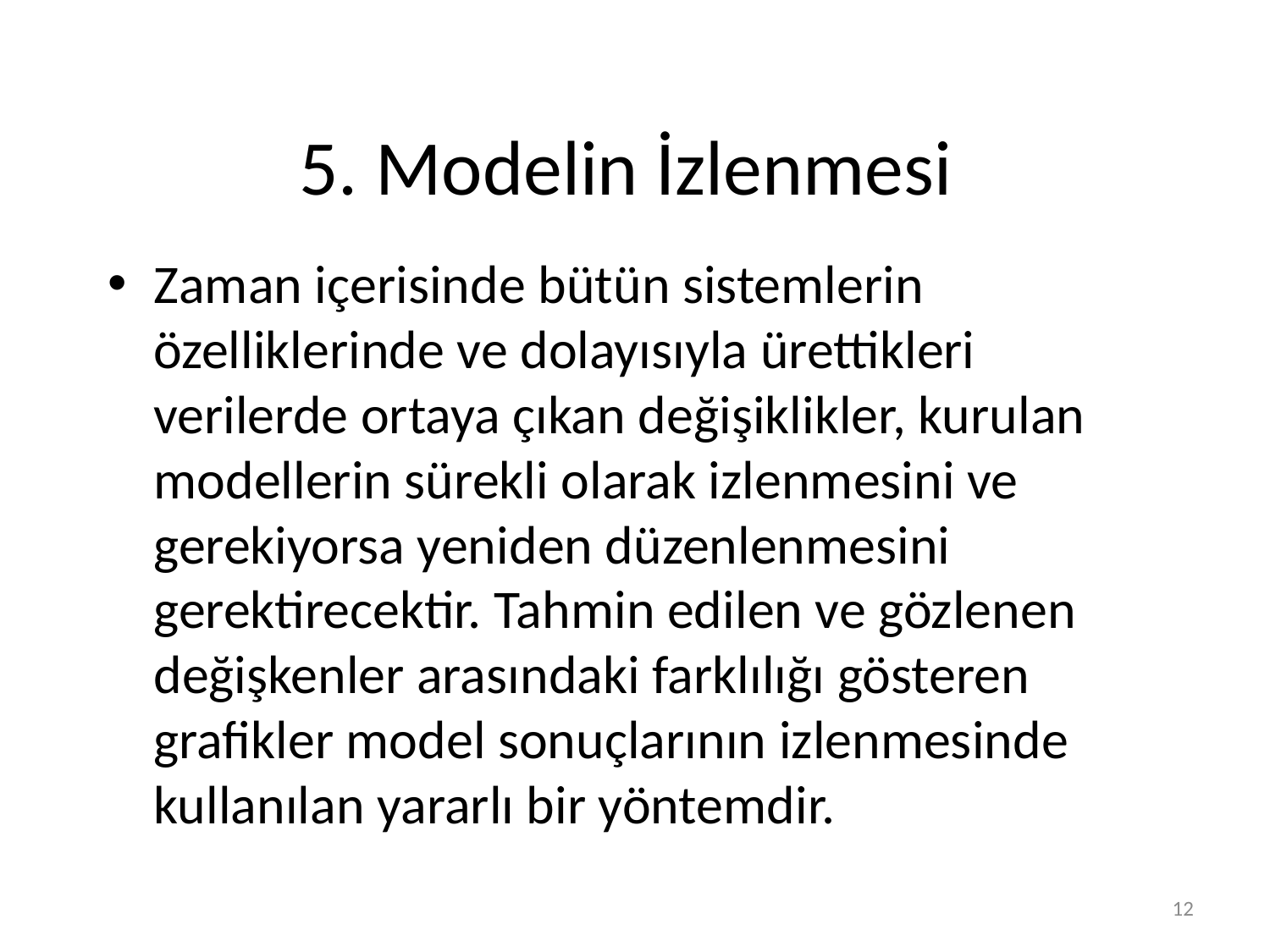

# 5. Modelin İzlenmesi
Zaman içerisinde bütün sistemlerin özelliklerinde ve dolayısıyla ürettikleri verilerde ortaya çıkan değişiklikler, kurulan modellerin sürekli olarak izlenmesini ve gerekiyorsa yeniden düzenlenmesini gerektirecektir. Tahmin edilen ve gözlenen değişkenler arasındaki farklılığı gösteren grafikler model sonuçlarının izlenmesinde kullanılan yararlı bir yöntemdir.
12